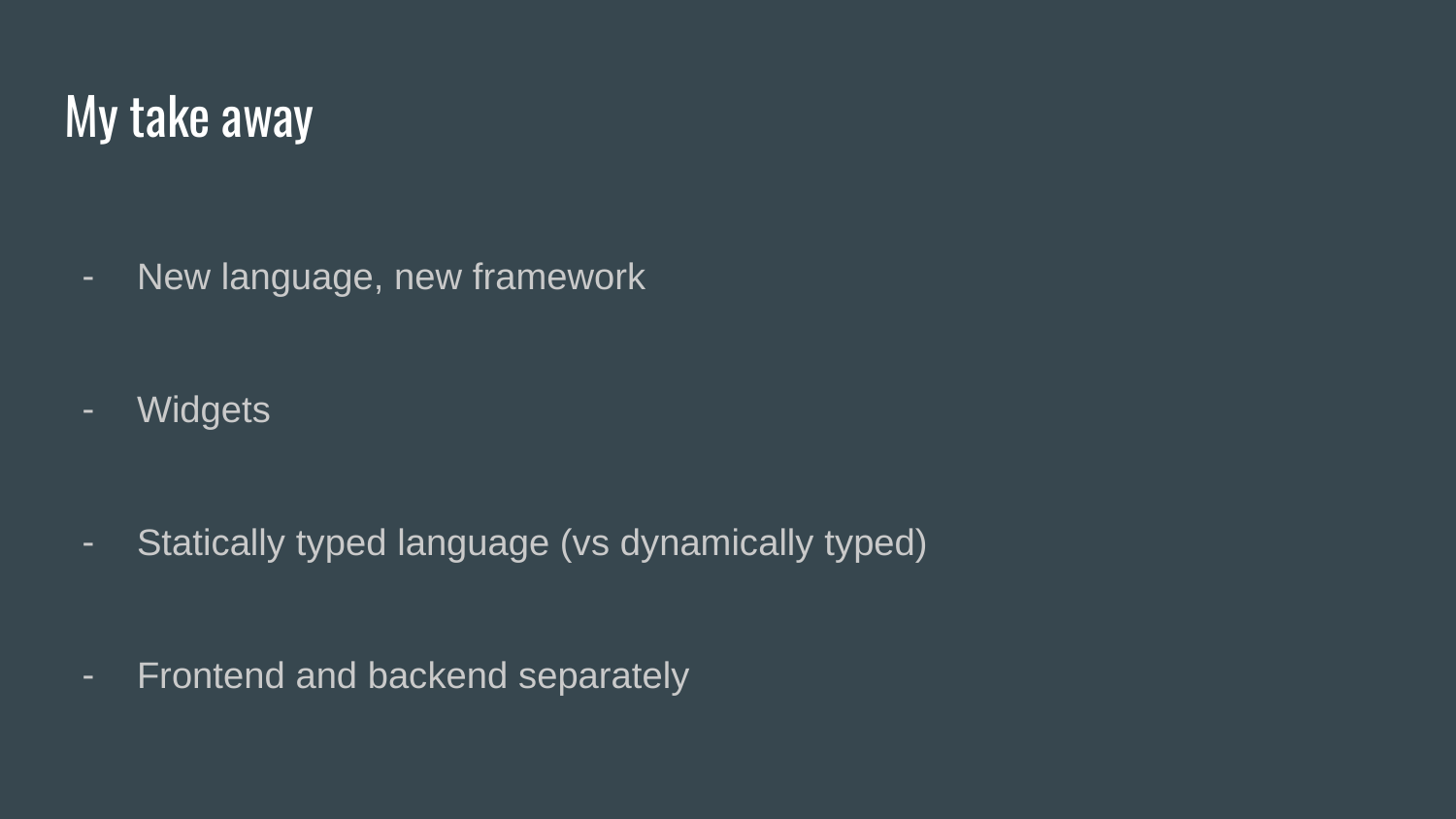

# My take away
New language, new framework

Widgets

Statically typed language (vs dynamically typed)

Frontend and backend separately